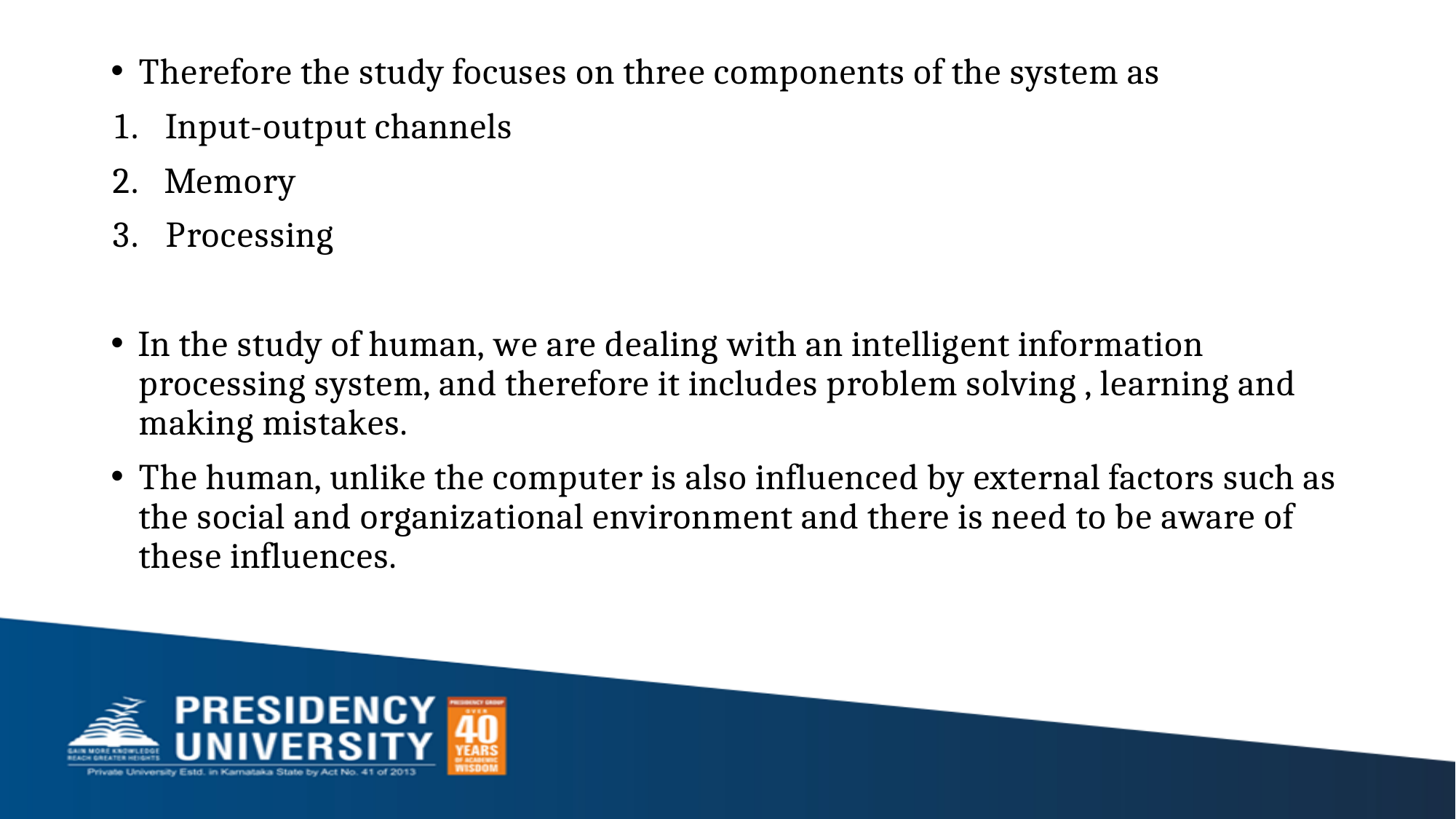

Therefore the study focuses on three components of the system as
Input-output channels
Memory
Processing

In the study of human, we are dealing with an intelligent information processing system, and therefore it includes problem solving , learning and making mistakes.
The human, unlike the computer is also influenced by external factors such as the social and organizational environment and there is need to be aware of these influences.